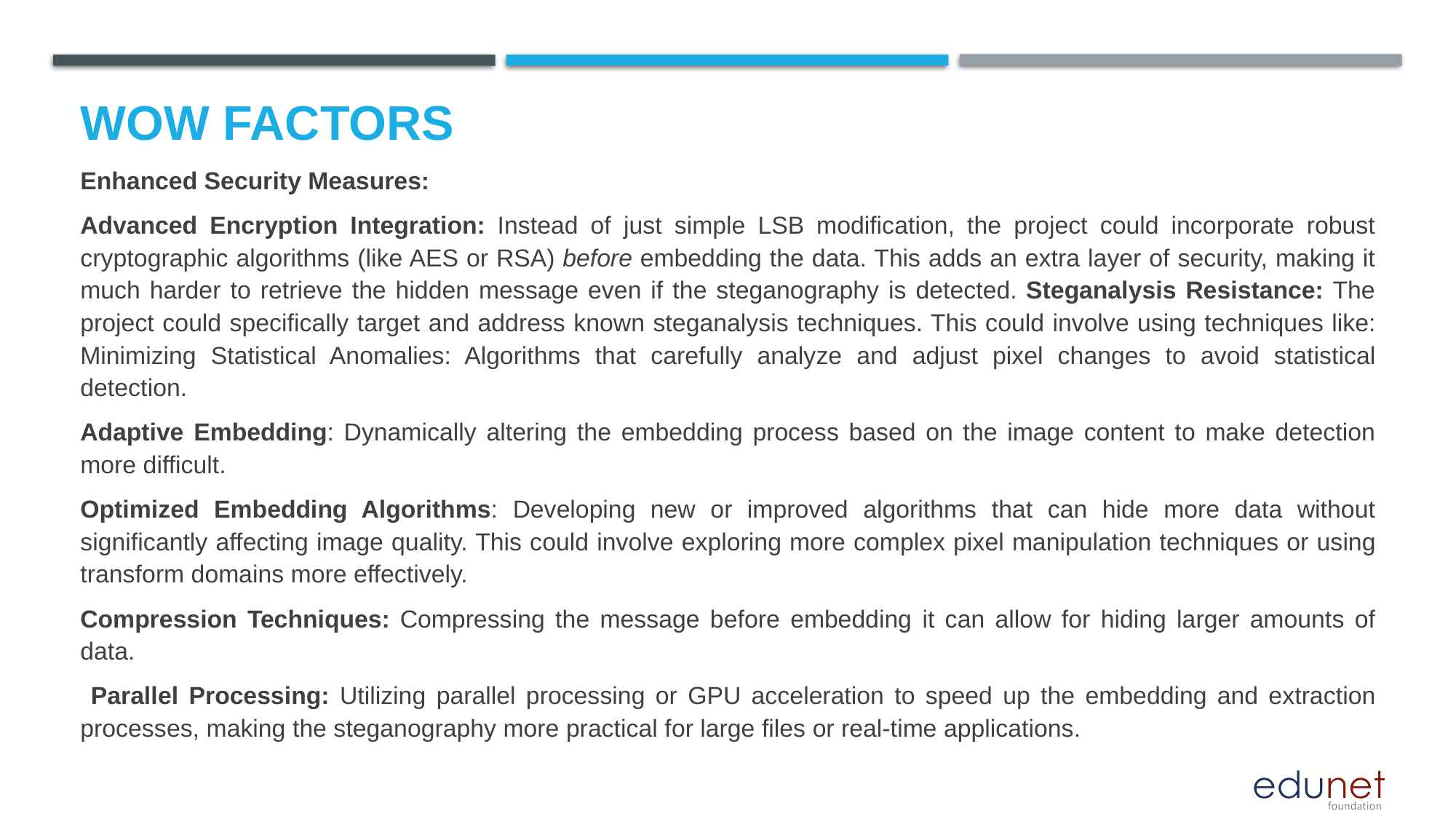

# Wow factors
Enhanced Security Measures:
Advanced Encryption Integration: Instead of just simple LSB modification, the project could incorporate robust cryptographic algorithms (like AES or RSA) before embedding the data. This adds an extra layer of security, making it much harder to retrieve the hidden message even if the steganography is detected. Steganalysis Resistance: The project could specifically target and address known steganalysis techniques. This could involve using techniques like: Minimizing Statistical Anomalies: Algorithms that carefully analyze and adjust pixel changes to avoid statistical detection.
Adaptive Embedding: Dynamically altering the embedding process based on the image content to make detection more difficult.
Optimized Embedding Algorithms: Developing new or improved algorithms that can hide more data without significantly affecting image quality. This could involve exploring more complex pixel manipulation techniques or using transform domains more effectively.
Compression Techniques: Compressing the message before embedding it can allow for hiding larger amounts of data.
 Parallel Processing: Utilizing parallel processing or GPU acceleration to speed up the embedding and extraction processes, making the steganography more practical for large files or real-time applications.